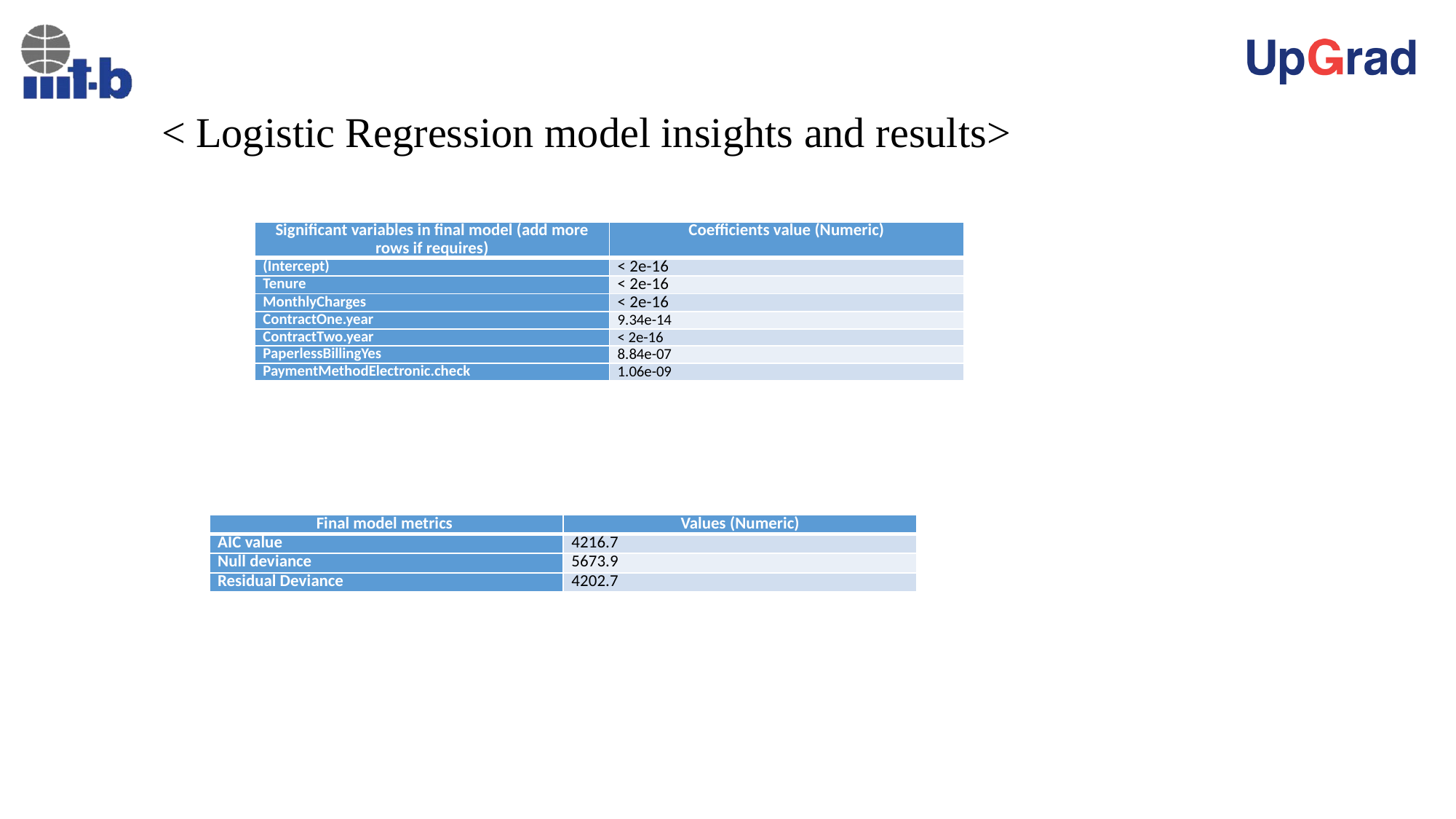

# < Logistic Regression model insights and results>
| Significant variables in final model (add more rows if requires) | Coefficients value (Numeric) |
| --- | --- |
| (Intercept) | < 2e-16 |
| Tenure | < 2e-16 |
| MonthlyCharges | < 2e-16 |
| ContractOne.year | 9.34e-14 |
| ContractTwo.year | < 2e-16 |
| PaperlessBillingYes | 8.84e-07 |
| PaymentMethodElectronic.check | 1.06e-09 |
| Final model metrics | Values (Numeric) |
| --- | --- |
| AIC value | 4216.7 |
| Null deviance | 5673.9 |
| Residual Deviance | 4202.7 |